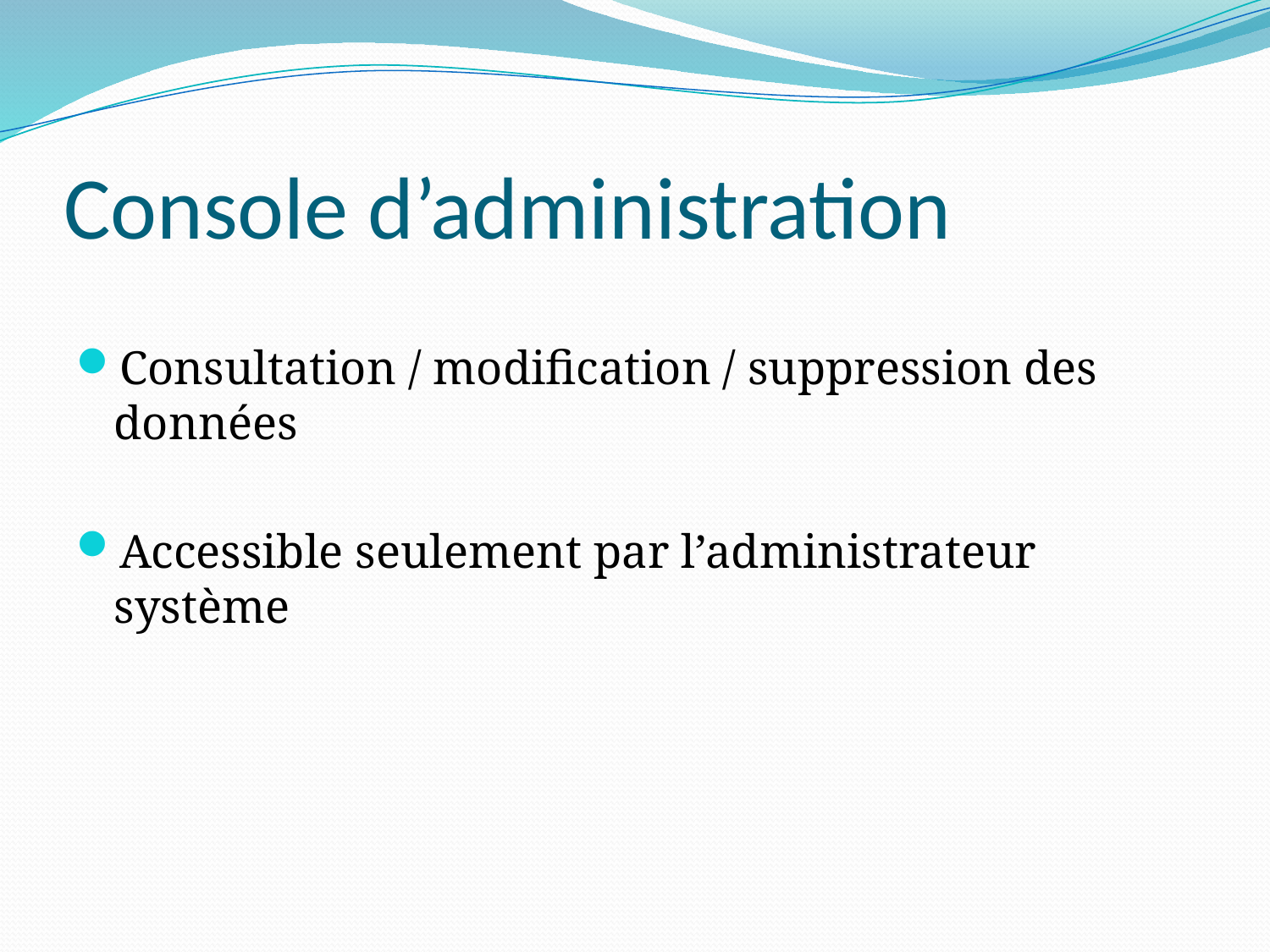

# Console d’administration

Consultation / modification / suppression des données

Accessible seulement par l’administrateur système